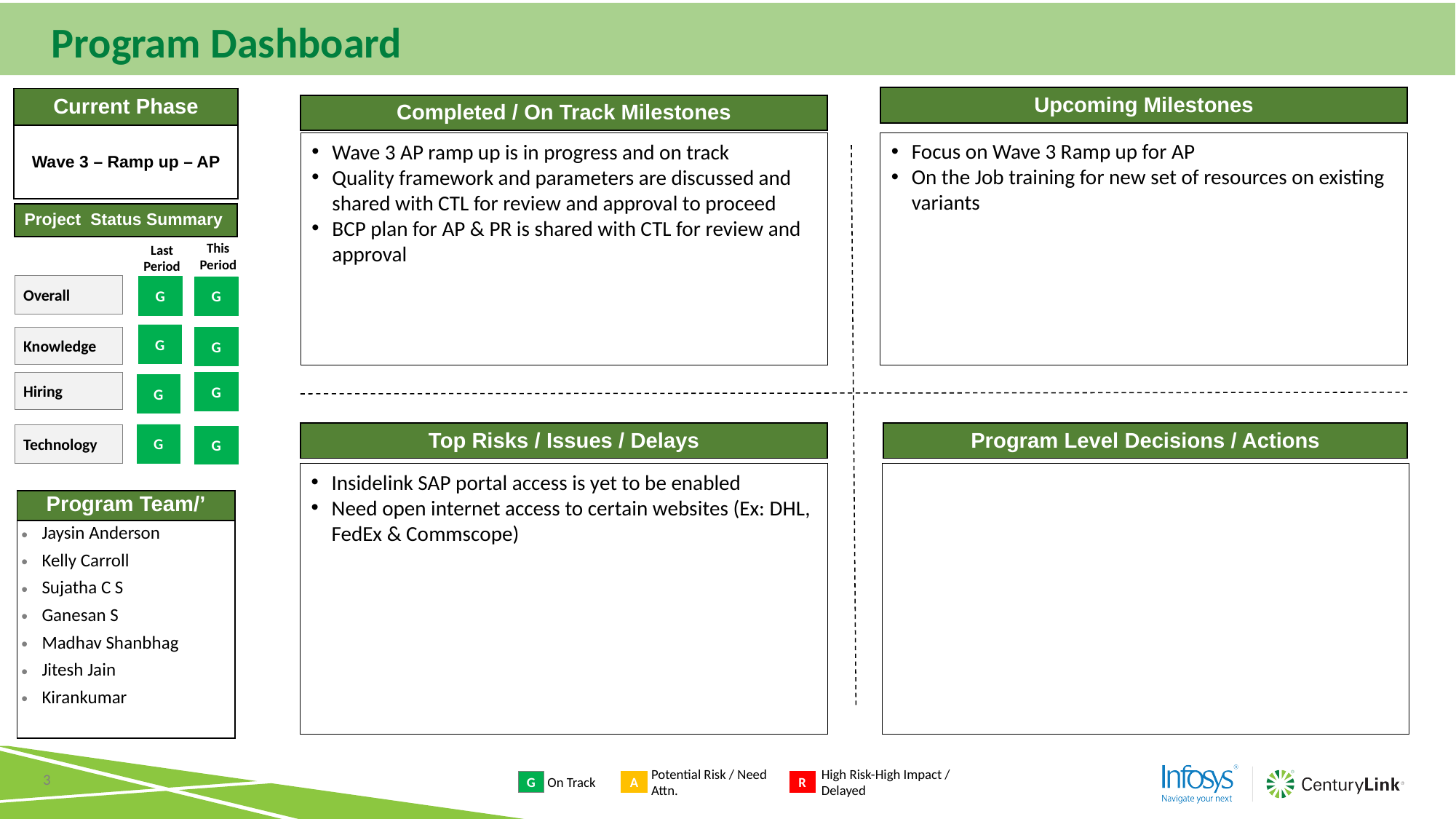

Program Dashboard

# Program Dashboard
| Upcoming Milestones |
| --- |
| Current Phase |
| --- |
| Wave 3 – Ramp up – AP |
| Completed / On Track Milestones |
| --- |
-
Focus on Wave 3 Ramp up for AP
On the Job training for new set of resources on existing variants
Wave 3 AP ramp up is in progress and on track
Quality framework and parameters are discussed and shared with CTL for review and approval to proceed
BCP plan for AP & PR is shared with CTL for review and approval

| Project Status Summary |
| --- |
This Period
Last Period
Overall
G
G
G
Knowledge
G
Hiring
G
G
| Top Risks / Issues / Delays |
| --- |
| Program Level Decisions / Actions |
| --- |
Technology
G
G

Insidelink SAP portal access is yet to be enabled
Need open internet access to certain websites (Ex: DHL, FedEx & Commscope)
| Program Team/’ |
| --- |
| Jaysin Anderson Kelly Carroll Sujatha C S Ganesan S Madhav Shanbhag Jitesh Jain Kirankumar |
Potential Risk / Need Attn.
High Risk-High Impact / Delayed
On Track
G
A
R
3